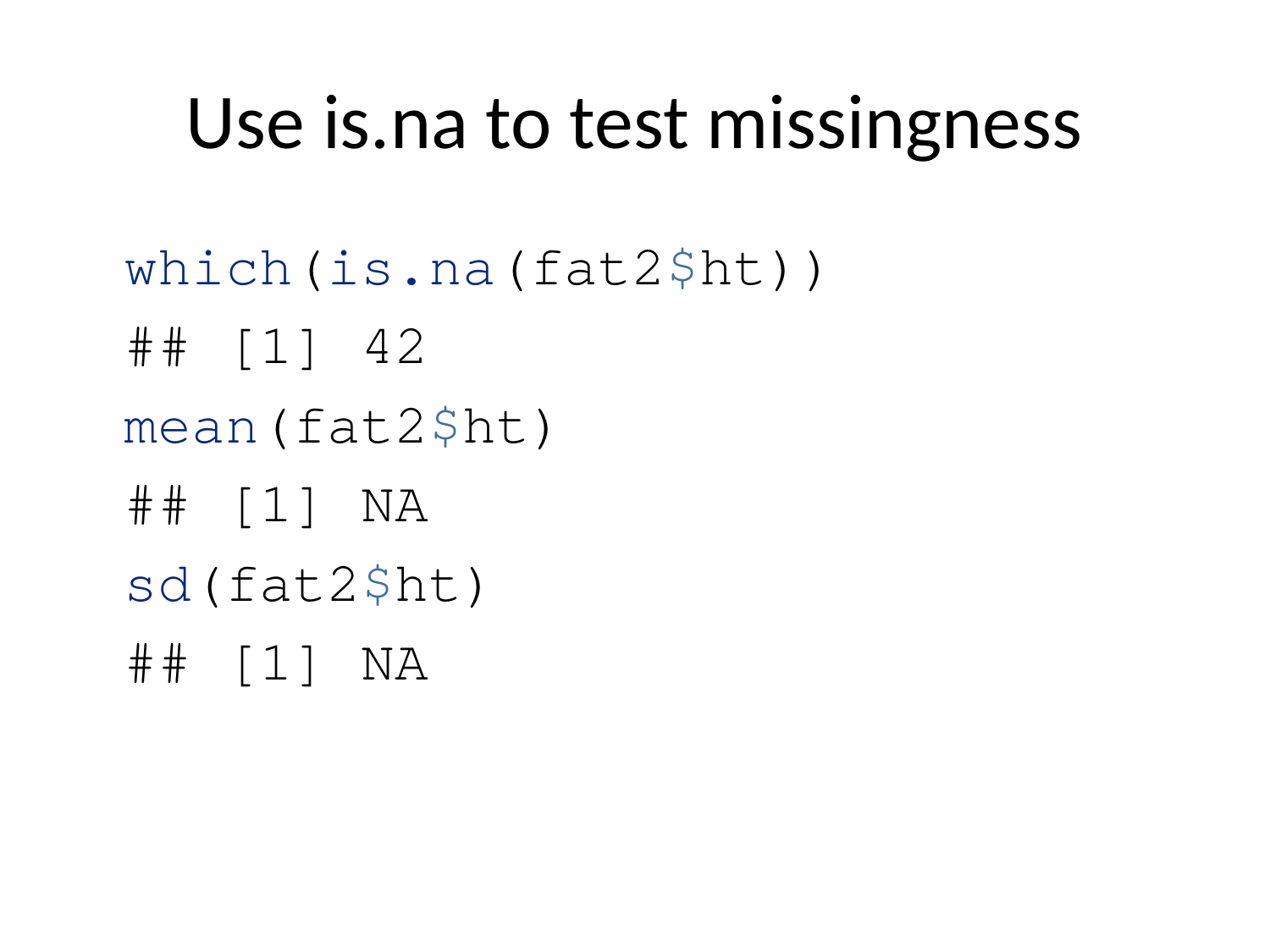

# Use is.na to test missingness
which(is.na(fat2$ht))
## [1] 42
mean(fat2$ht)
## [1] NA
sd(fat2$ht)
## [1] NA